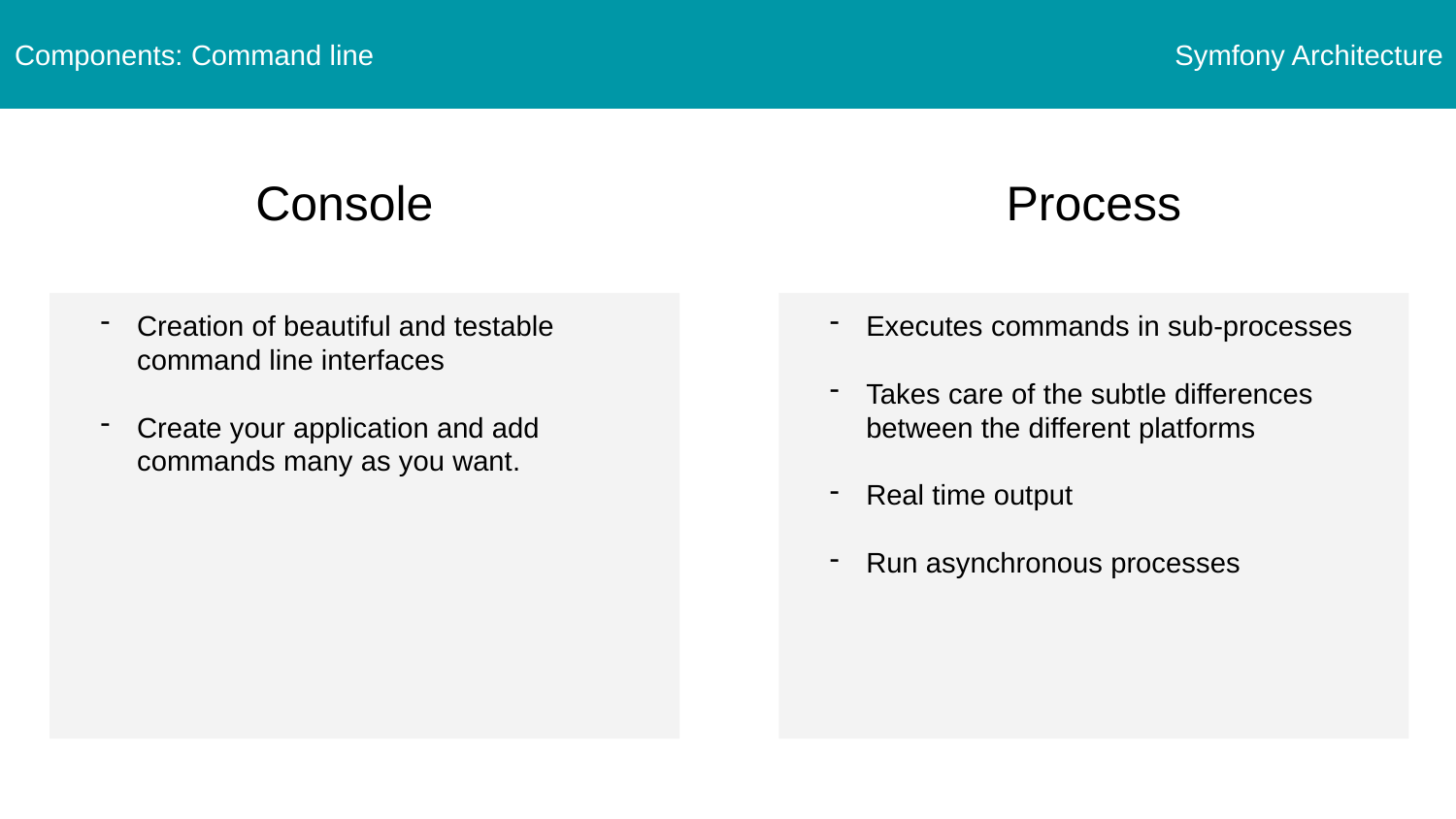

Components: Command line
Symfony Architecture
Console
Process
Creation of beautiful and testable command line interfaces

Create your application and add commands many as you want.
Executes commands in sub-processes

Takes care of the subtle differences between the different platforms

Real time output

Run asynchronous processes